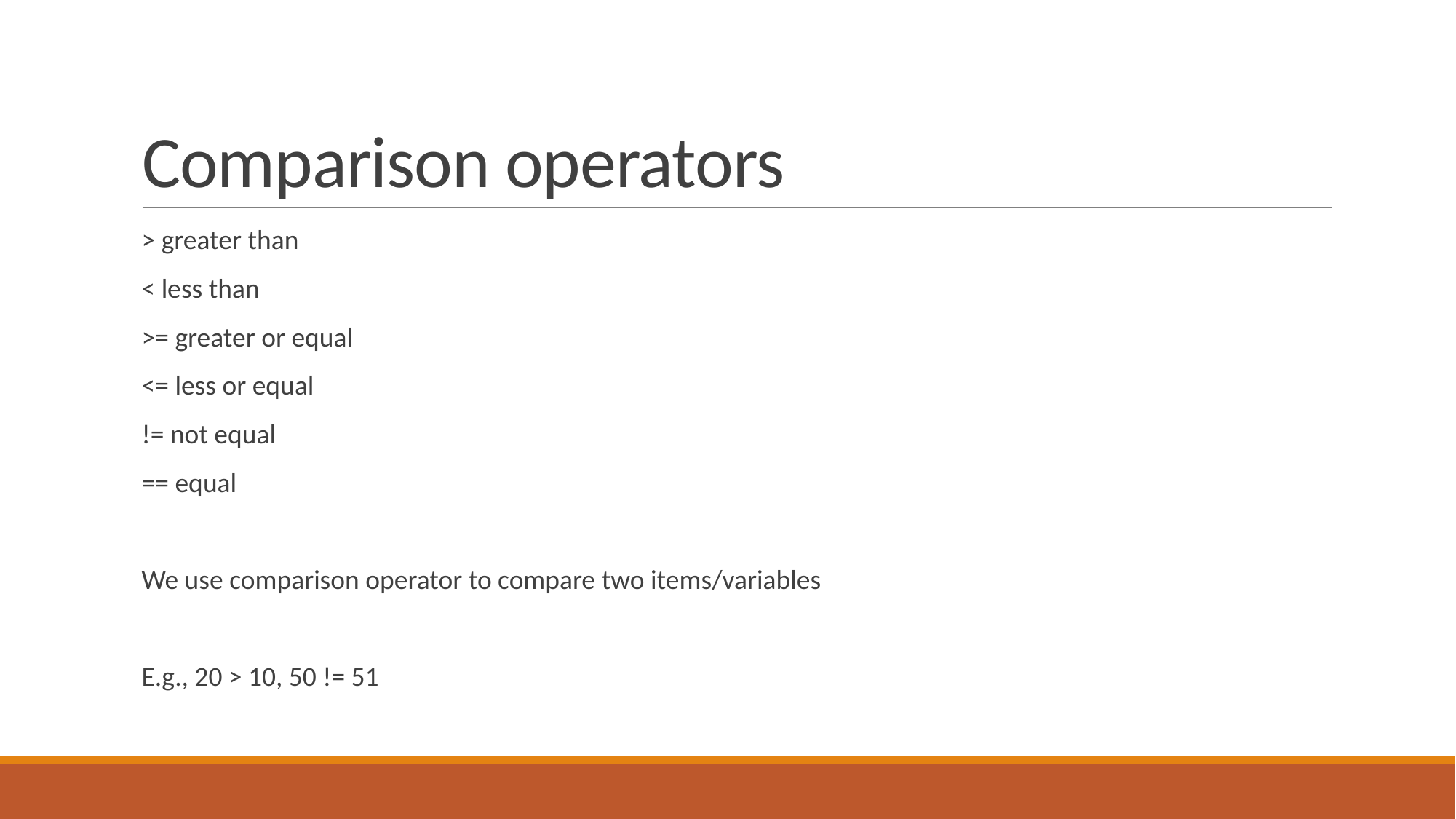

# Comparison operators
> greater than
< less than
>= greater or equal
<= less or equal
!= not equal
== equal

We use comparison operator to compare two items/variables

E.g., 20 > 10, 50 != 51